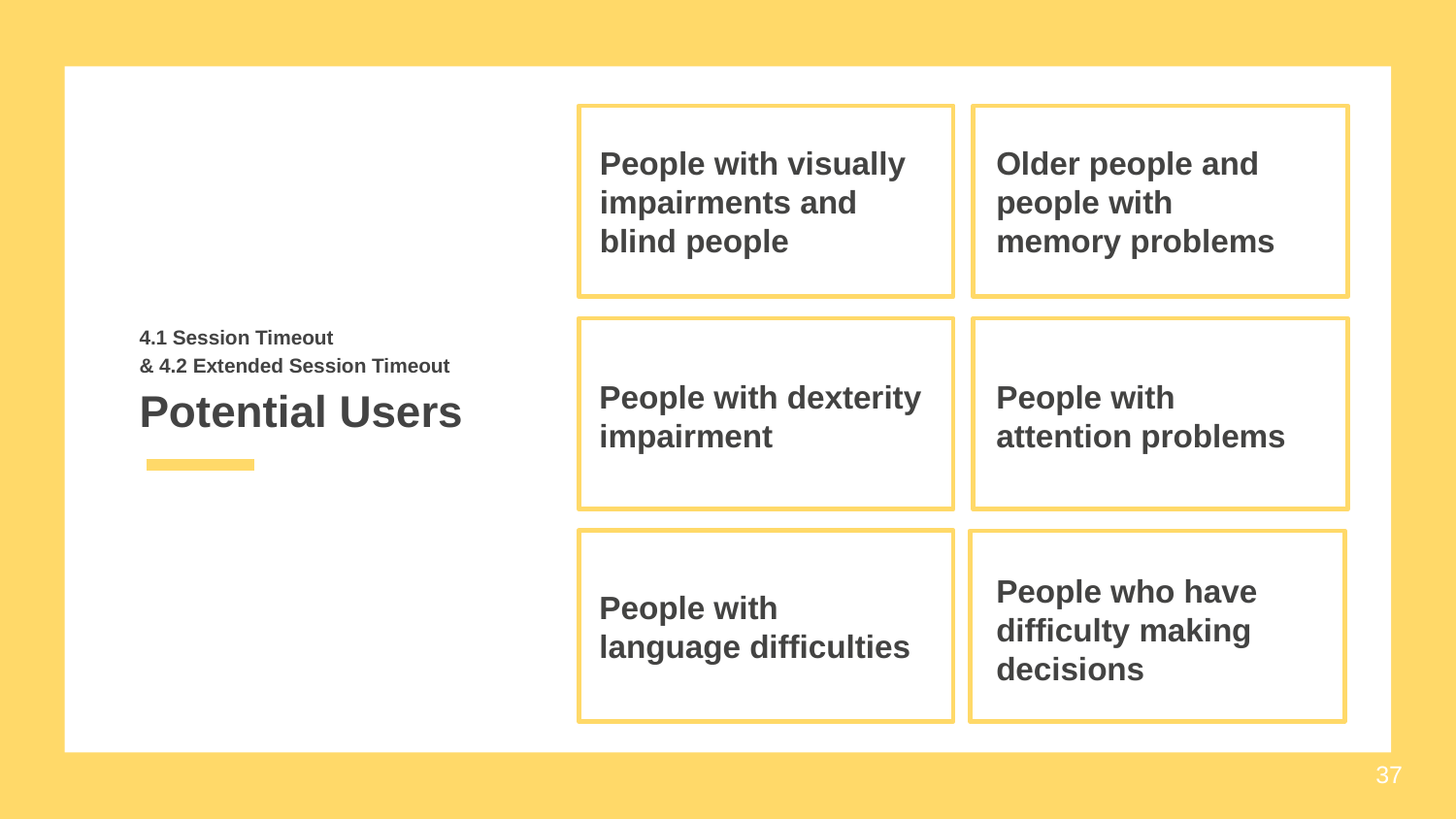

People with visually impairments and blind people
Older people and people with memory problems
# Potential Users
4.1 Session Timeout
& 4.2 Extended Session Timeout

People with dexterity impairment
People with attention problems

People with language difficulties
People who have difficulty making decisions
37